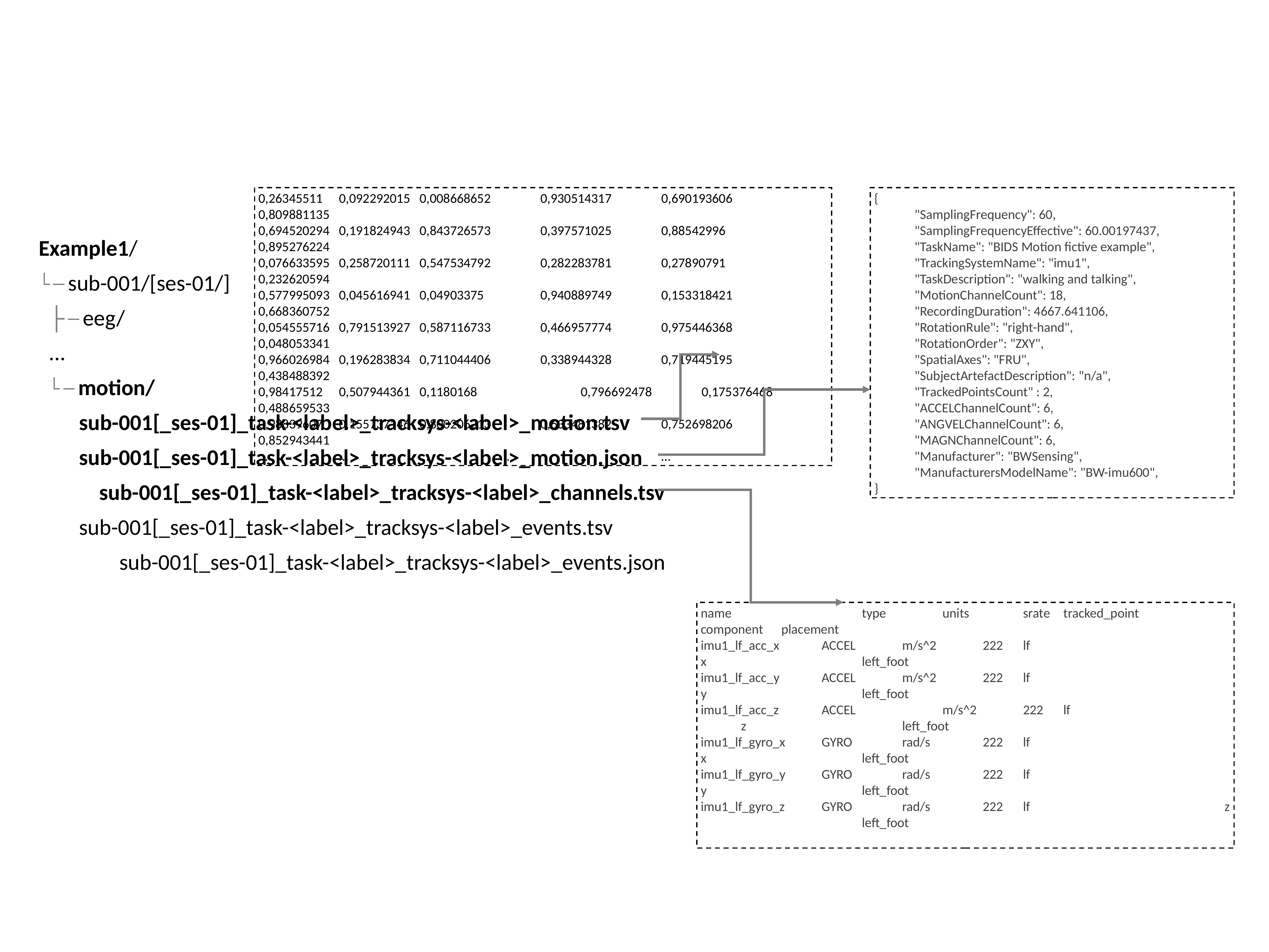

0,26345511	0,092292015	0,008668652		0,930514317		0,690193606		0,809881135
0,694520294	0,191824943	0,843726573		0,397571025		0,88542996		0,895276224
0,076633595	0,258720111	0,547534792		0,282283781		0,27890791		0,232620594
0,577995093	0,045616941	0,04903375		0,940889749		0,153318421		0,668360752
0,054555716	0,791513927	0,587116733		0,466957774		0,975446368		0,048053341
0,966026984	0,196283834	0,711044406		0,338944328		0,719445195		0,438488392
0,98417512	0,507944361	0,1180168			0,796692478		0,175376468		0,488659533
0,98839607	0,155737146	0,800206213		0,633481382		0,752698206		0,852943441
…		…		…		…		…		…
{
	"SamplingFrequency": 60,
	"SamplingFrequencyEffective": 60.00197437,
	"TaskName": "BIDS Motion fictive example",
	"TrackingSystemName": "imu1",
	"TaskDescription": "walking and talking",
	"MotionChannelCount": 18,
	"RecordingDuration": 4667.641106,
	"RotationRule": "right-hand",
	"RotationOrder": "ZXY",
	"SpatialAxes": "FRU",
	"SubjectArtefactDescription": "n/a",
	"TrackedPointsCount" : 2,
	"ACCELChannelCount": 6,
	"ANGVELChannelCount": 6,
	"MAGNChannelCount": 6,
	"Manufacturer": "BWSensing",
	"ManufacturersModelName": "BW-imu600",
}
Example1/
└─sub-001/[ses-01/]
├─eeg/
...
└─motion/
    	sub-001[_ses-01]_task-<label>_tracksys-<label>_motion.tsv
	sub-001[_ses-01]_task-<label>_tracksys-<label>_motion.json
  	sub-001[_ses-01]_task-<label>_tracksys-<label>_channels.tsv
sub-001[_ses-01]_task-<label>_tracksys-<label>_events.tsv
    	sub-001[_ses-01]_task-<label>_tracksys-<label>_events.json

name				type		units		srate	tracked_point		component	placement
imu1_lf_acc_x		ACCEL		m/s^2		222 	lf					x				left_foot
imu1_lf_acc_y 	ACCEL 		m/s^2		222	lf					y				left_foot
imu1_lf_acc_z 	ACCEL  		m/s^2		222	lf					z				left_foot
imu1_lf_gyro_x	GYRO 		rad/s		222 	lf					x				left_foot
imu1_lf_gyro_y 	GYRO 		rad/s 		222	lf					y				left_foot
imu1_lf_gyro_z 	GYRO		rad/s 		222	lf					z				left_foot